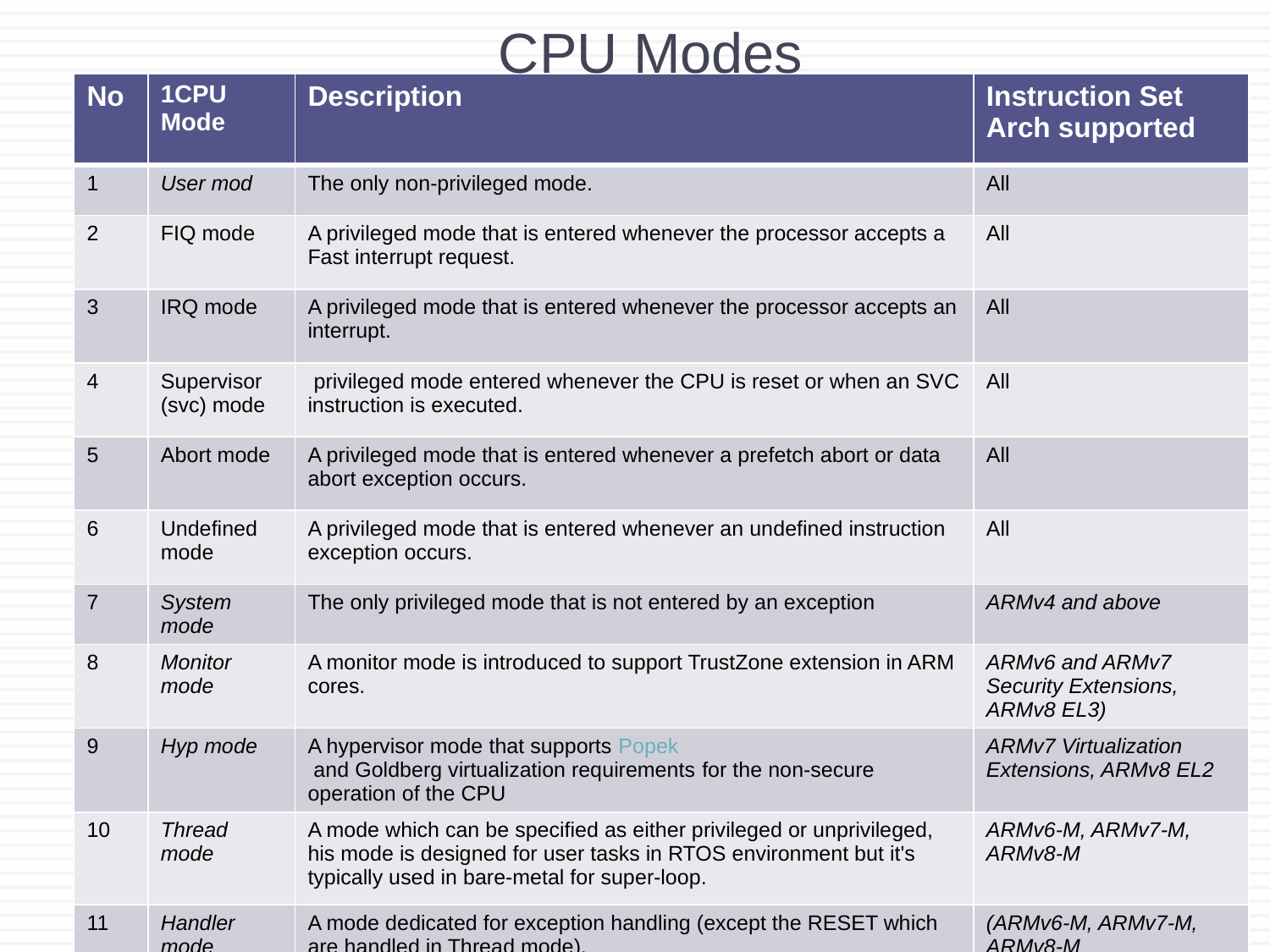

CPU Modes
| No | 1CPU Mode | Description | Instruction Set Arch supported |
| --- | --- | --- | --- |
| 1 | User mod | The only non-privileged mode. | All |
| 2 | FIQ mode | A privileged mode that is entered whenever the processor accepts a Fast interrupt request. | All |
| 3 | IRQ mode | A privileged mode that is entered whenever the processor accepts an interrupt. | All |
| 4 | Supervisor (svc) mode | privileged mode entered whenever the CPU is reset or when an SVC instruction is executed. | All |
| 5 | Abort mode | A privileged mode that is entered whenever a prefetch abort or data abort exception occurs. | All |
| 6 | Undefined mode | A privileged mode that is entered whenever an undefined instruction exception occurs. | All |
| 7 | System mode | The only privileged mode that is not entered by an exception | ARMv4 and above |
| 8 | Monitor mode | A monitor mode is introduced to support TrustZone extension in ARM cores. | ARMv6 and ARMv7 Security Extensions, ARMv8 EL3) |
| 9 | Hyp mode | A hypervisor mode that supports Popek and Goldberg virtualization requirements for the non-secure operation of the CPU | ARMv7 Virtualization Extensions, ARMv8 EL2 |
| 10 | Thread mode | A mode which can be specified as either privileged or unprivileged, his mode is designed for user tasks in RTOS environment but it's typically used in bare-metal for super-loop. | ARMv6-M, ARMv7-M, ARMv8-M |
| 11 | Handler mode | A mode dedicated for exception handling (except the RESET which are handled in Thread mode). | (ARMv6-M, ARMv7-M, ARMv8-M |